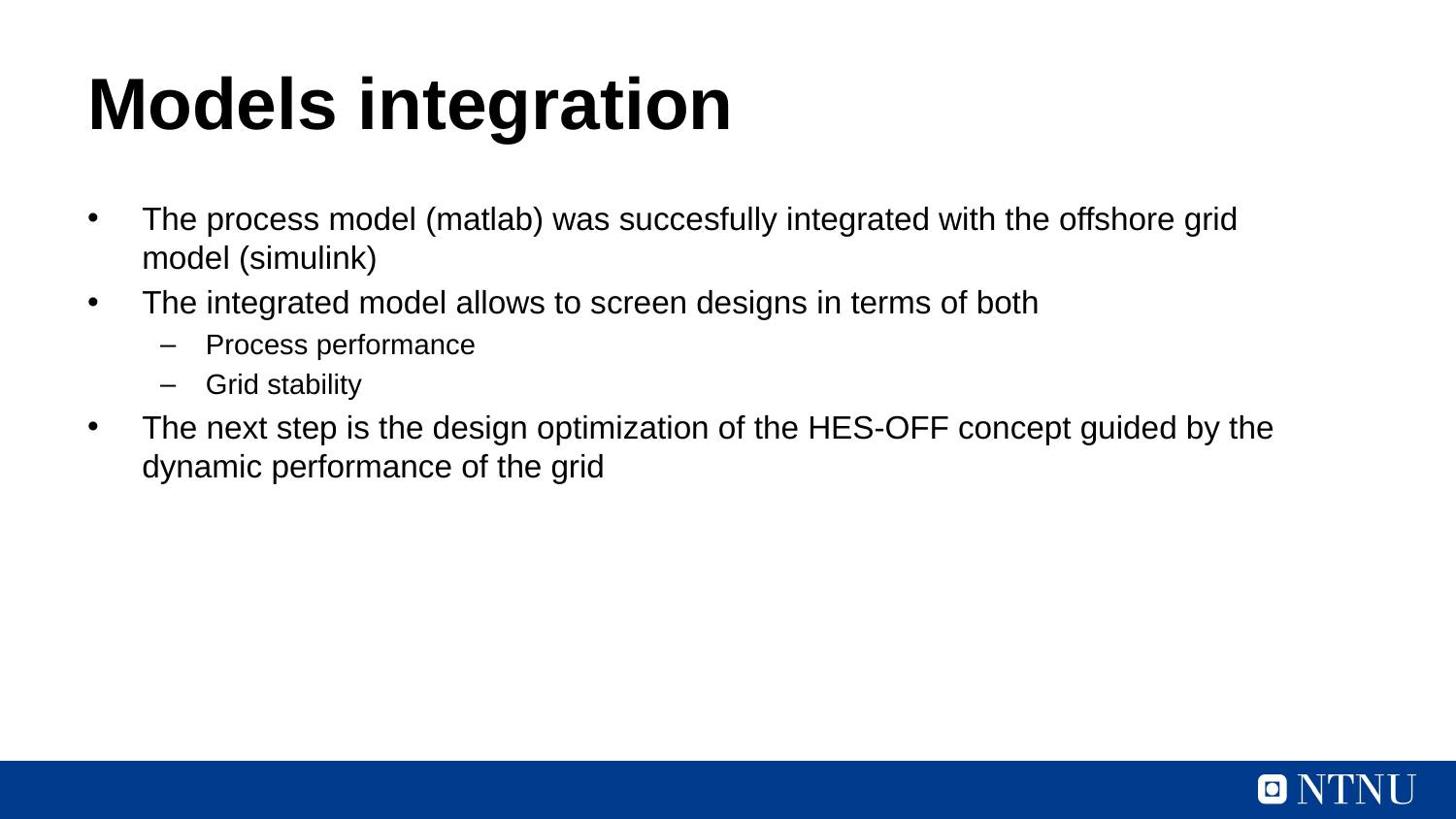

# Models integration
The process model (matlab) was succesfully integrated with the offshore grid model (simulink)
The integrated model allows to screen designs in terms of both
Process performance
Grid stability
The next step is the design optimization of the HES-OFF concept guided by the dynamic performance of the grid